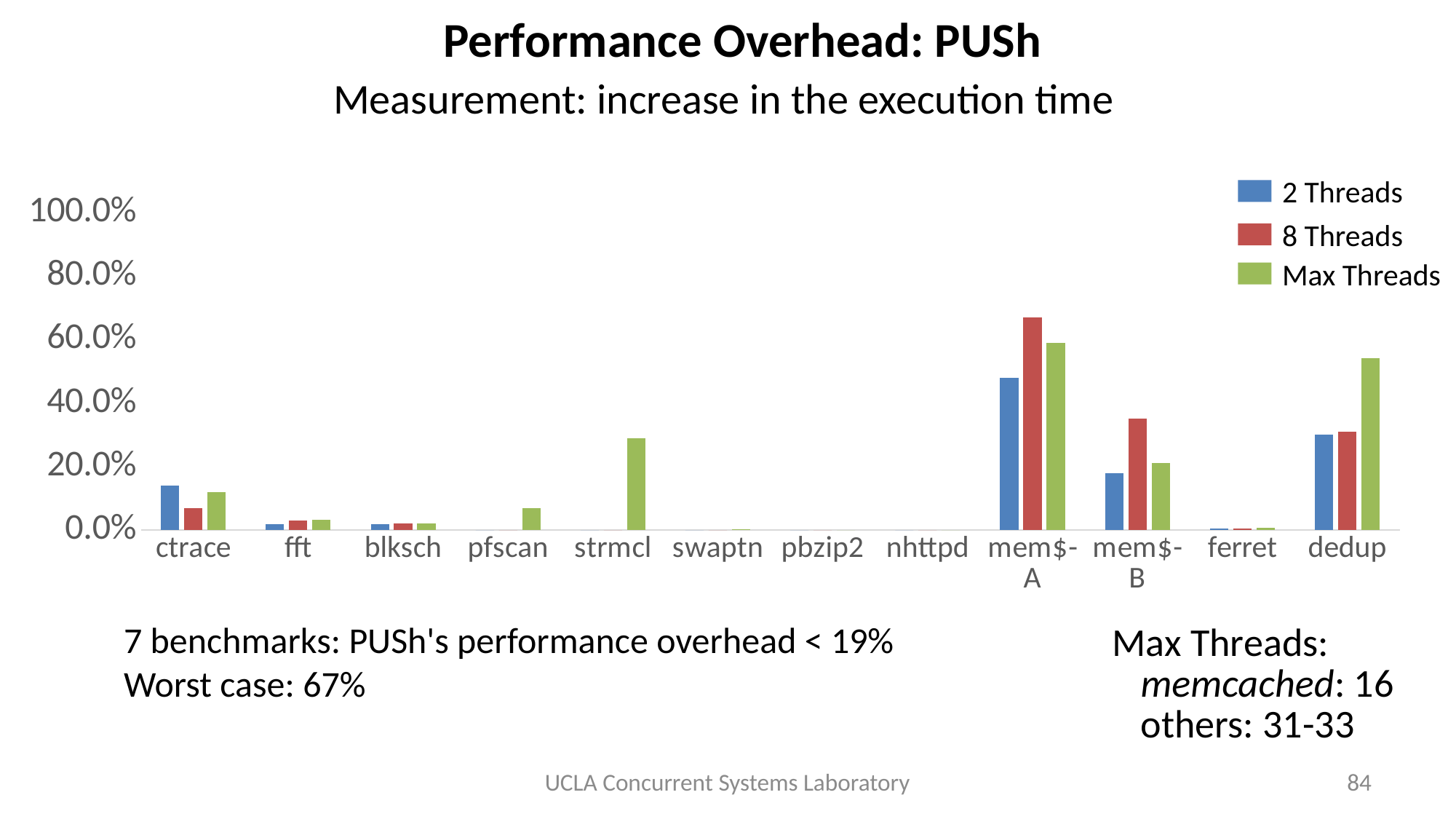

# Performance Overhead: PUSh
Measurement: increase in the execution time
2 Threads

### Chart

| Category | 2 threads | 8 threads | 32 threads |
|---|---|---|---|
| ctrace | 0.14 | 0.07 | 0.12 |
| fft | 0.019 | 0.03 | 0.032 |
| blksch | 0.019 | 0.02 | 0.022 |
| pfscan | 0.0 | 0.0 | 0.07 |
| strmcl | 0.0 | 0.0 | 0.29 |
| swaptn | 0.0 | 0.0 | 0.003 |
| pbzip2 | 0.0 | 0.0 | 0.0 |
| nhttpd | 0.0 | 0.0 | 0.0 |
| mem$-A | 0.48 | 0.67 | 0.59 |
| mem$-B | 0.18 | 0.35 | 0.21 |
| ferret | 0.004 | 0.005 | 0.006 |
| dedup | 0.3 | 0.31 | 0.54 |
8 Threads

Max Threads

7 benchmarks: PUSh's performance overhead < 19%
Worst case: 67%
Max Threads:
memcached: 16
others: 31-33
UCLA Concurrent Systems Laboratory
84